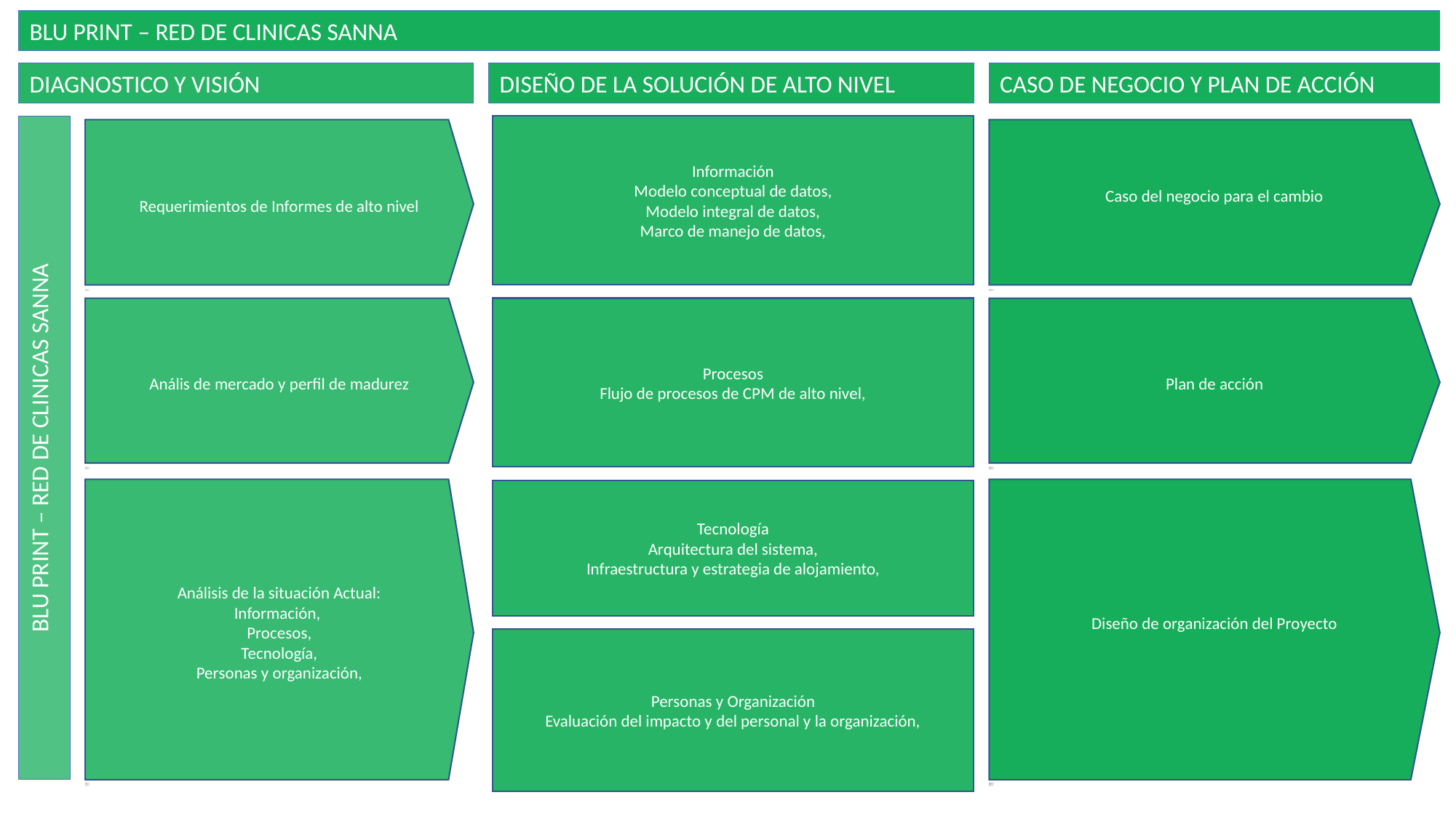

Caso del negocio para el cambio

Requerimientos de Informes de alto nivel
BLU PRINT – RED DE CLINICAS SANNA
DIAGNOSTICO Y VISIÓN
DISEÑO DE LA SOLUCIÓN DE ALTO NIVEL
CASO DE NEGOCIO Y PLAN DE ACCIÓN
Información
Modelo conceptual de datos,
Modelo integral de datos,
Marco de manejo de datos,
BLU PRINT – RED DE CLINICAS SANNA
Plan de acción
Anális de mercado y perfil de madurez
Procesos
Flujo de procesos de CPM de alto nivel,
Diseño de organización del Proyecto

Análisis de la situación Actual:
Información,
Procesos,
Tecnología,
Personas y organización,
Tecnología
Arquitectura del sistema,
Infraestructura y estrategia de alojamiento,
Personas y Organización
Evaluación del impacto y del personal y la organización,